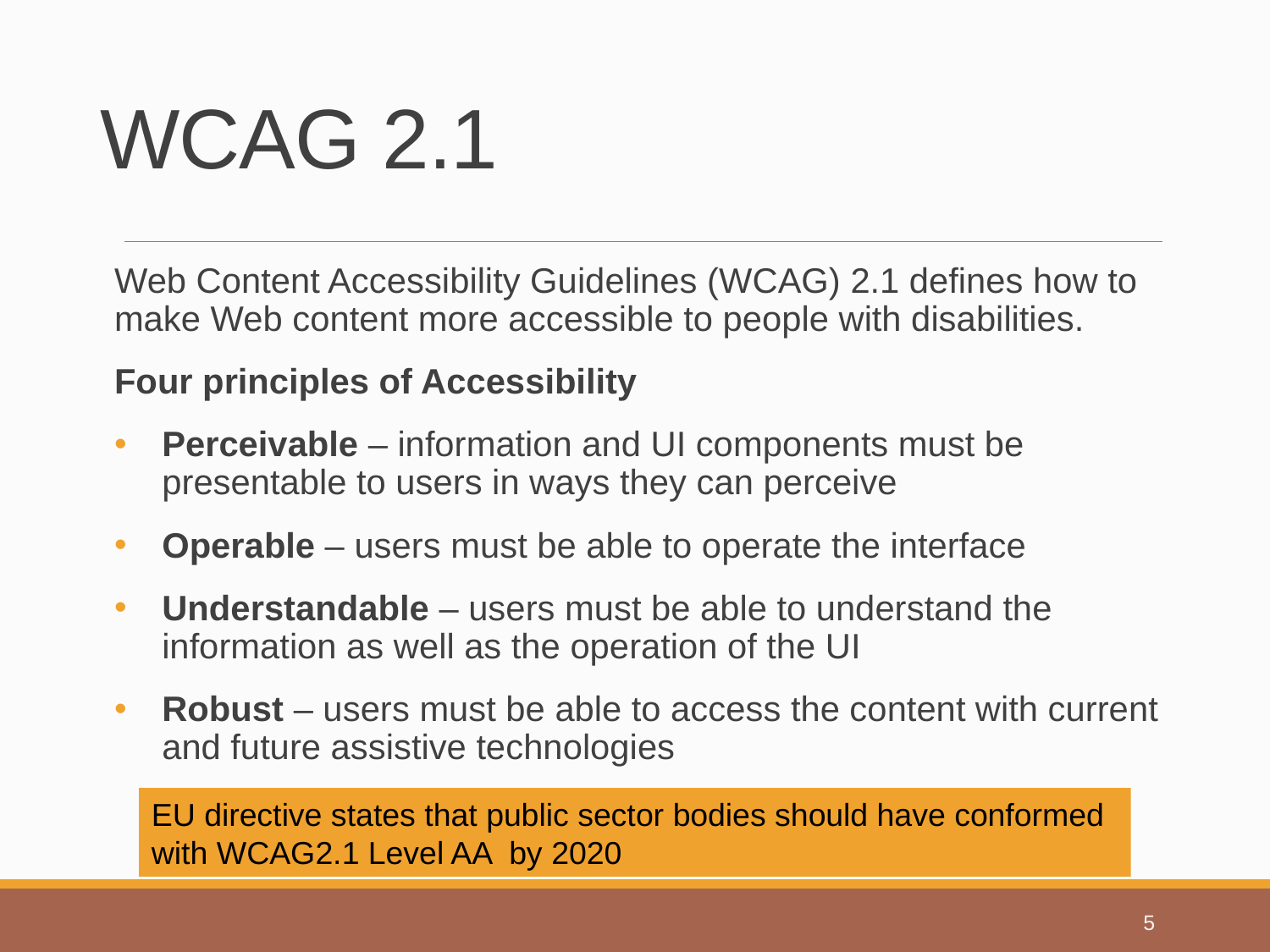

# WCAG 2.1
Web Content Accessibility Guidelines (WCAG) 2.1 defines how to make Web content more accessible to people with disabilities.
Four principles of Accessibility
Perceivable – information and UI components must be presentable to users in ways they can perceive
Operable – users must be able to operate the interface
Understandable – users must be able to understand the information as well as the operation of the UI
Robust – users must be able to access the content with current and future assistive technologies
EU directive states that public sector bodies should have conformed with WCAG2.1 Level AA  by 2020

5